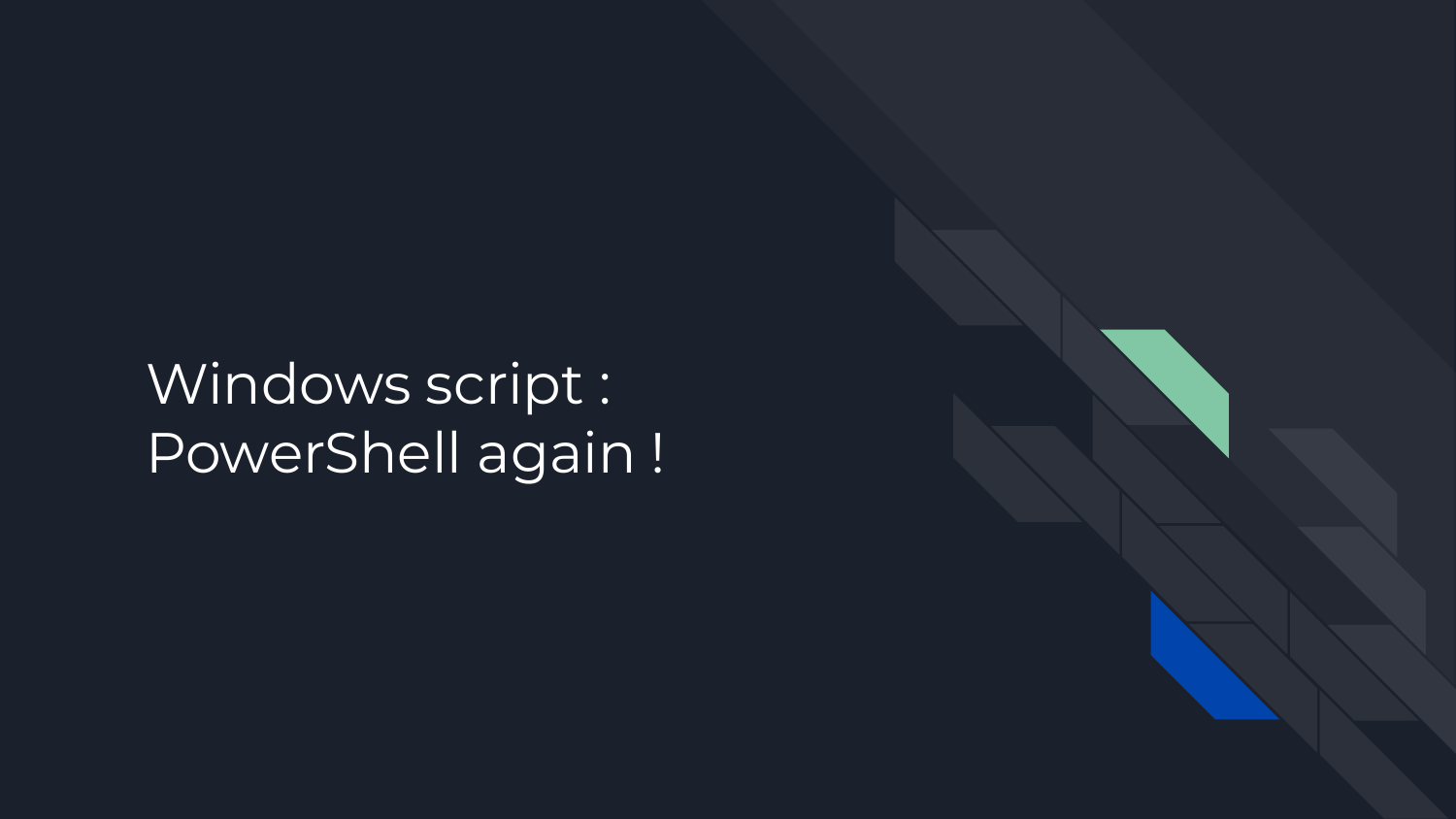

# Windows script :
PowerShell again !